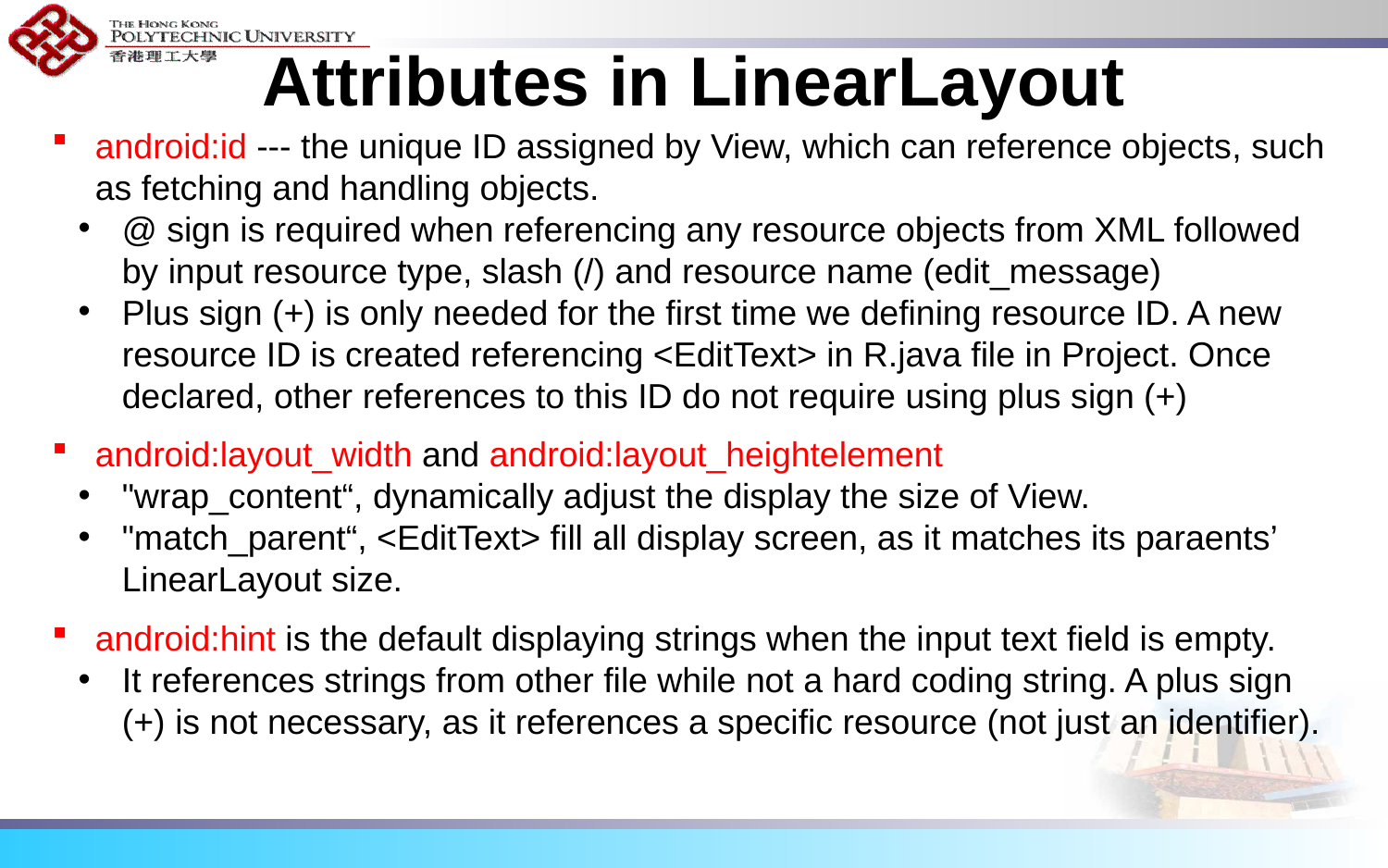

# Attributes in LinearLayout
android:id --- the unique ID assigned by View, which can reference objects, such as fetching and handling objects.
@ sign is required when referencing any resource objects from XML followed by input resource type, slash (/) and resource name (edit_message)
Plus sign (+) is only needed for the first time we defining resource ID. A new resource ID is created referencing <EditText> in R.java file in Project. Once declared, other references to this ID do not require using plus sign (+)
android:layout_width and android:layout_heightelement
"wrap_content“, dynamically adjust the display the size of View.
"match_parent“, <EditText> fill all display screen, as it matches its paraents’ LinearLayout size.
android:hint is the default displaying strings when the input text field is empty.
It references strings from other file while not a hard coding string. A plus sign (+) is not necessary, as it references a specific resource (not just an identifier).